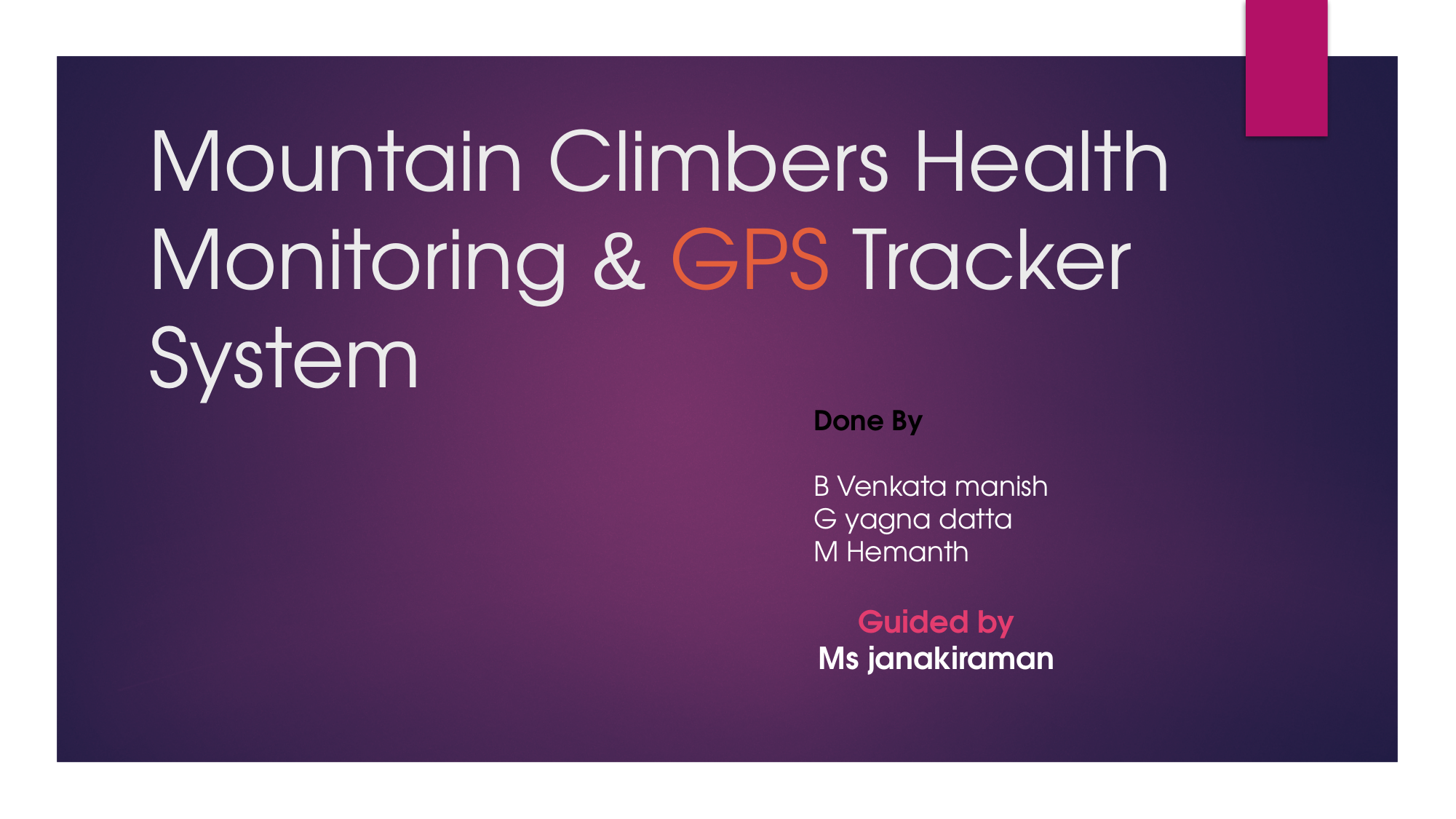

# Mountain Climbers Health Monitoring & GPS Tracker System
Done By
B Venkata manish
G yagna datta
M Hemanth
Guided by
Ms janakiraman